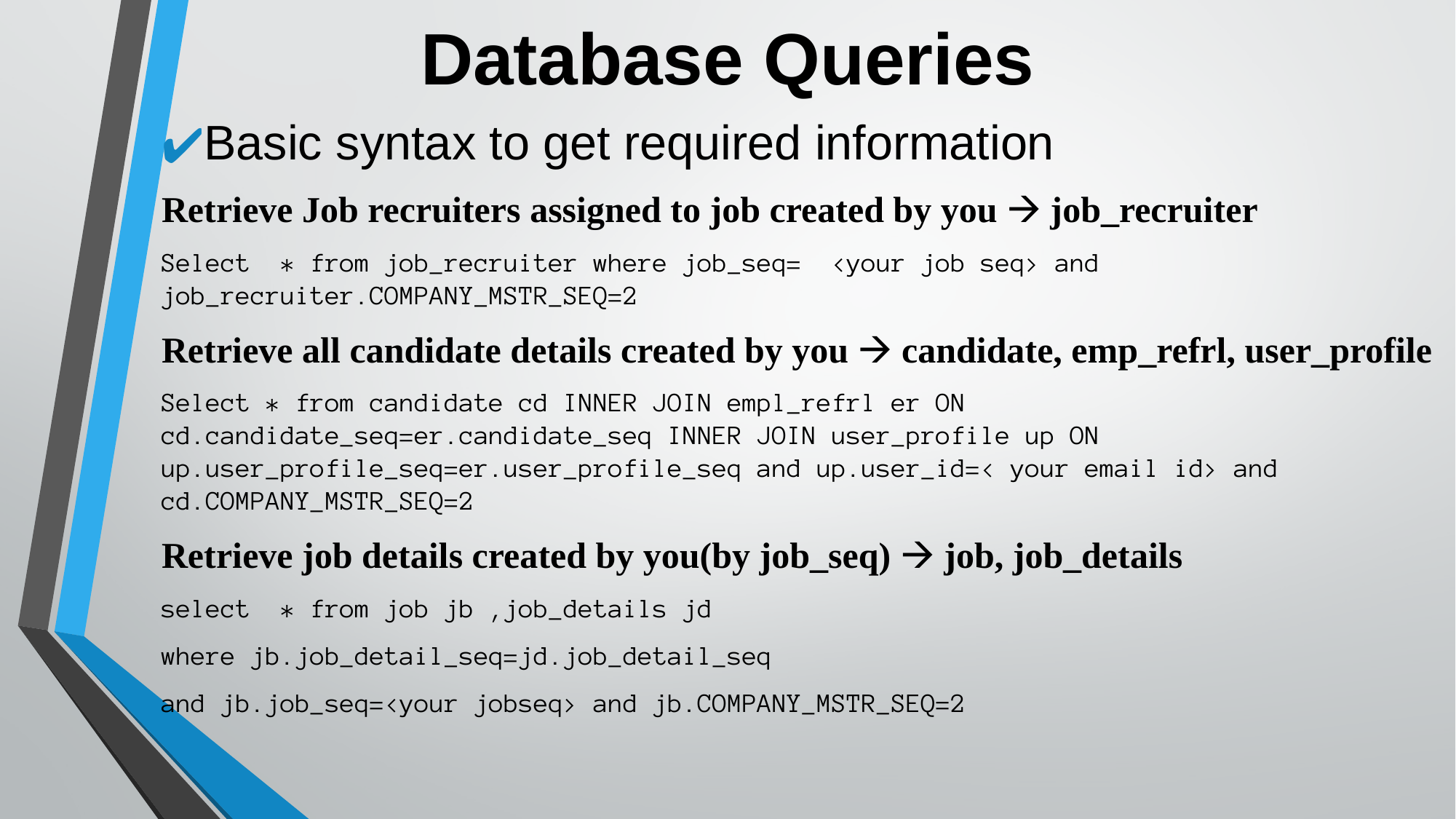

# Database Queries
Basic syntax to get required information
Retrieve Job recruiters assigned to job created by you 🡪 job_recruiter
Select  * from job_recruiter where job_seq=  <your job seq> and job_recruiter.COMPANY_MSTR_SEQ=2
Retrieve all candidate details created by you 🡪 candidate, emp_refrl, user_profile
Select * from candidate cd INNER JOIN empl_refrl er ON cd.candidate_seq=er.candidate_seq INNER JOIN user_profile up ON up.user_profile_seq=er.user_profile_seq and up.user_id=< your email id> and  cd.COMPANY_MSTR_SEQ=2
Retrieve job details created by you(by job_seq) 🡪 job, job_details
select  * from job jb ,job_details jd
where jb.job_detail_seq=jd.job_detail_seq
and jb.job_seq=<your jobseq> and jb.COMPANY_MSTR_SEQ=2